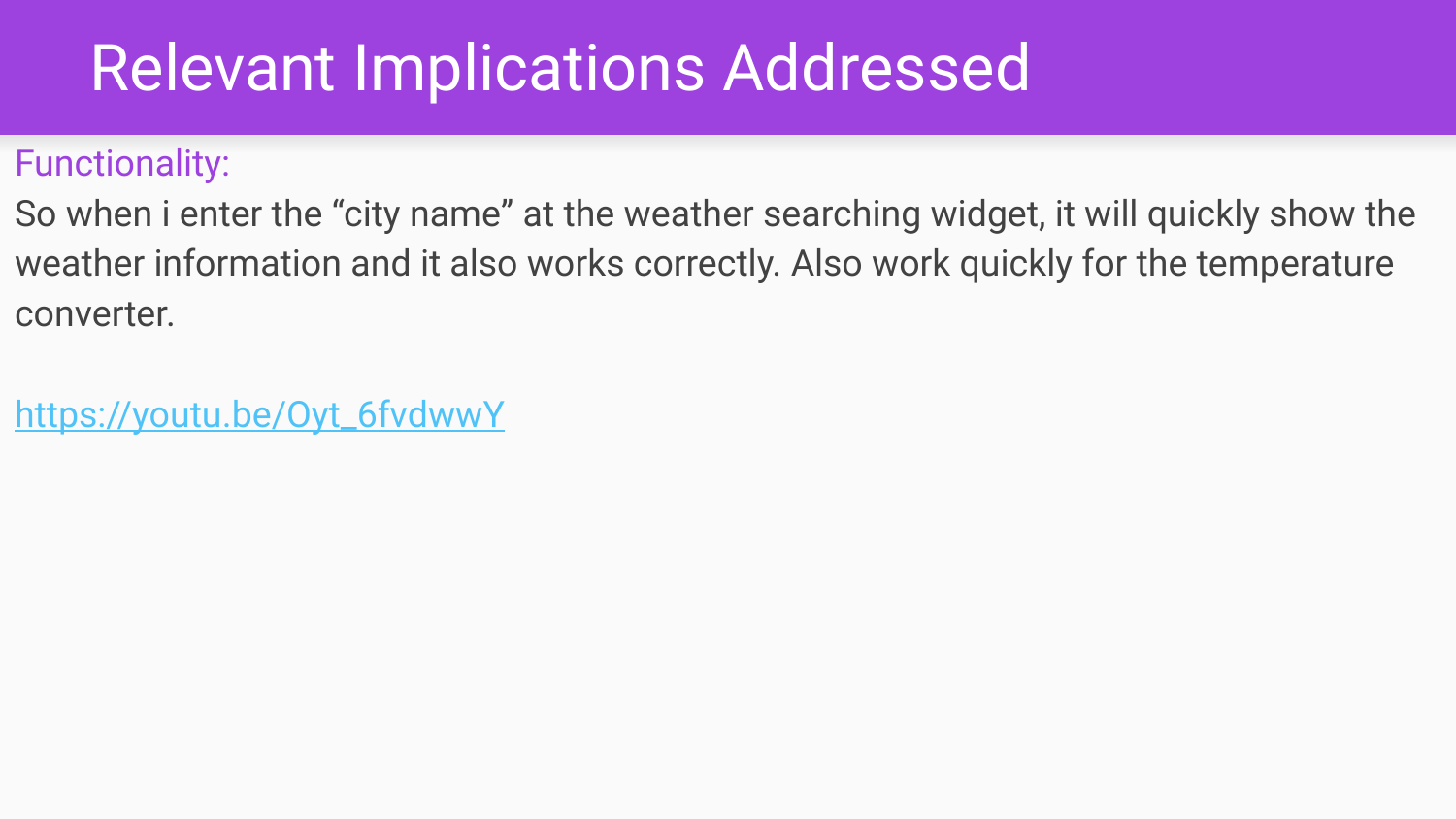

# Relevant Implications Addressed
Functionality:
So when i enter the “city name” at the weather searching widget, it will quickly show the weather information and it also works correctly. Also work quickly for the temperature converter.

https://youtu.be/Oyt_6fvdwwY